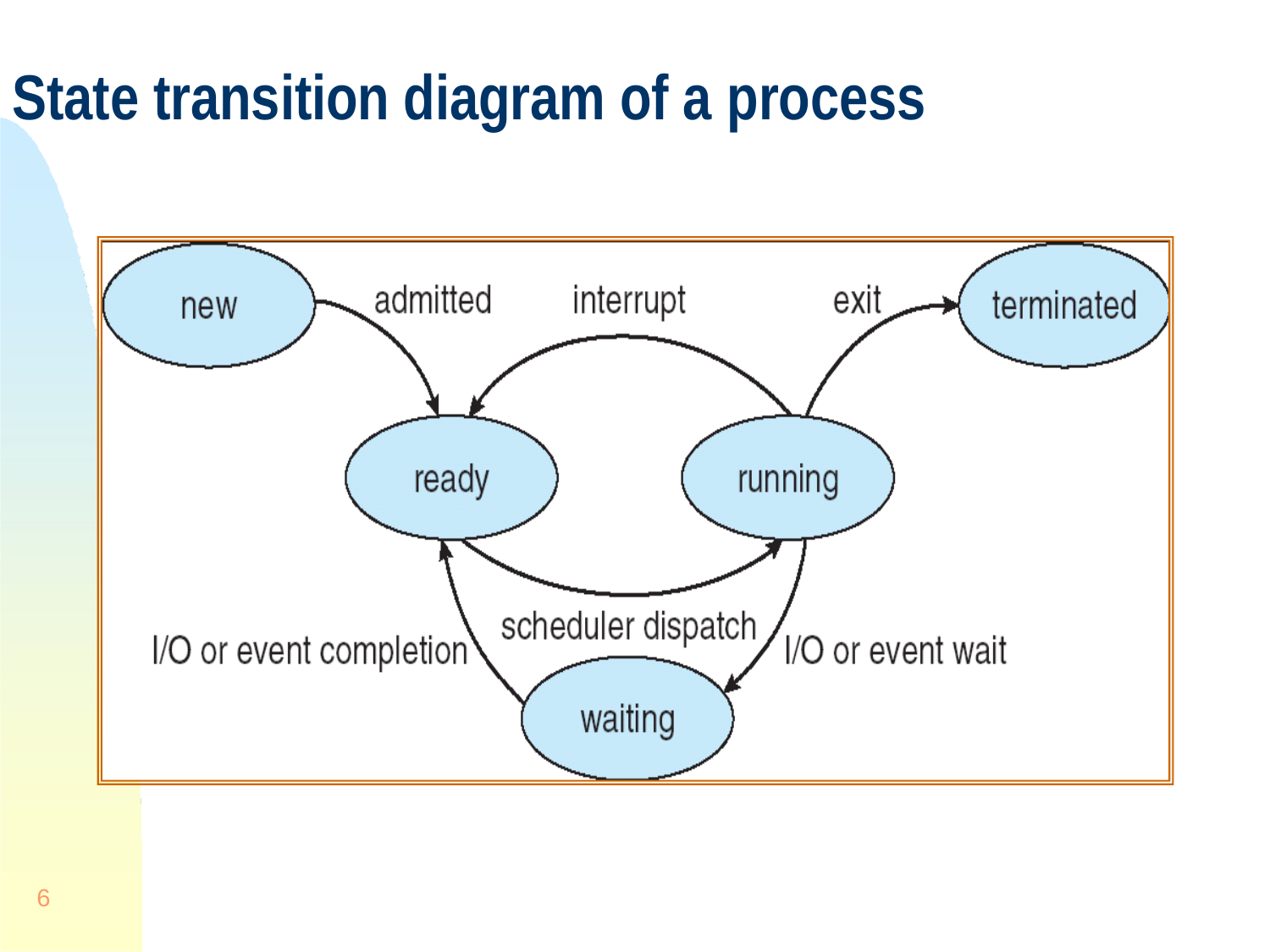

# State transition diagram of a process

6